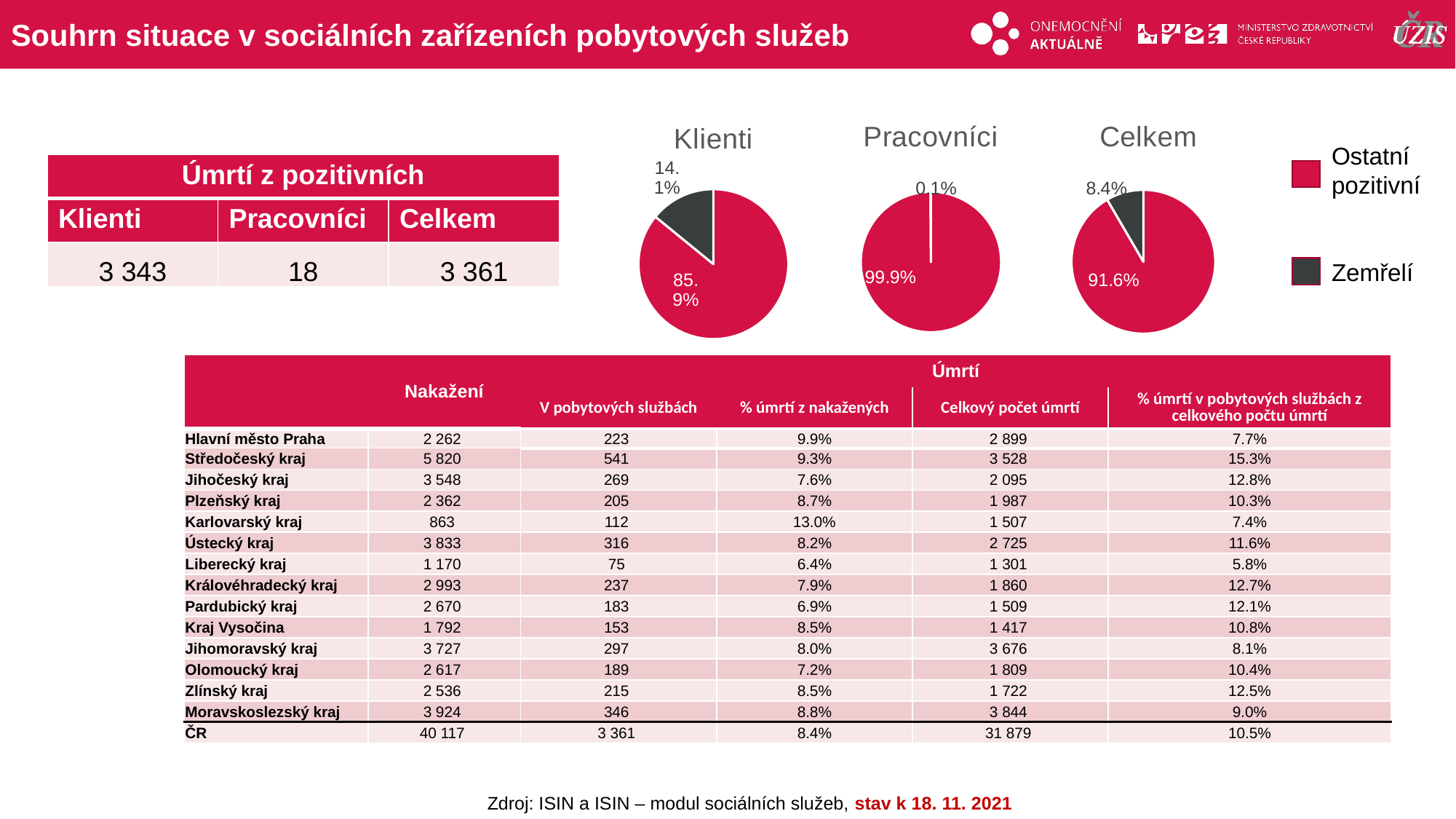

# Souhrn situace v sociálních zařízeních pobytových služeb

### Chart: Celkem

| Category | Sloupec1 |
|---|---|
| Celkový počet | 0.916 |
| Pozitivních | 0.084 |

### Chart: Pracovníci

| Category | Sloupec1 |
|---|---|
| Celkový počet | 0.999 |
| Pozitivních | 0.001 |

### Chart: Klienti

| Category | Sloupec1 |
|---|---|
| Celkový počet | 0.859 |
| Pozitivních | 0.141 |
Ostatní
pozitivní

Zemřelí
| Úmrtí z pozitivních |  |  |
| --- | --- | --- |
| Klienti | Pracovníci | Celkem |
| 3 343 | 18 | 3 361 |

|  | Nakažení | Úmrtí |  |  |  |
| --- | --- | --- | --- | --- | --- |
|  |  | V pobytových službách | % úmrtí z nakažených | Celkový počet úmrtí | % úmrtí v pobytových službách z celkového počtu úmrtí |
| Hlavní město Praha | 2 262 | 223 | 9.9% | 2 899 | 7.7% |
| Středočeský kraj | 5 820 | 541 | 9.3% | 3 528 | 15.3% |
| Jihočeský kraj | 3 548 | 269 | 7.6% | 2 095 | 12.8% |
| Plzeňský kraj | 2 362 | 205 | 8.7% | 1 987 | 10.3% |
| Karlovarský kraj | 863 | 112 | 13.0% | 1 507 | 7.4% |
| Ústecký kraj | 3 833 | 316 | 8.2% | 2 725 | 11.6% |
| Liberecký kraj | 1 170 | 75 | 6.4% | 1 301 | 5.8% |
| Královéhradecký kraj | 2 993 | 237 | 7.9% | 1 860 | 12.7% |
| Pardubický kraj | 2 670 | 183 | 6.9% | 1 509 | 12.1% |
| Kraj Vysočina | 1 792 | 153 | 8.5% | 1 417 | 10.8% |
| Jihomoravský kraj | 3 727 | 297 | 8.0% | 3 676 | 8.1% |
| Olomoucký kraj | 2 617 | 189 | 7.2% | 1 809 | 10.4% |
| Zlínský kraj | 2 536 | 215 | 8.5% | 1 722 | 12.5% |
| Moravskoslezský kraj | 3 924 | 346 | 8.8% | 3 844 | 9.0% |
| ČR | 40 117 | 3 361 | 8.4% | 31 879 | 10.5% |
Zdroj: ISIN a ISIN – modul sociálních služeb, stav k 18. 11. 2021